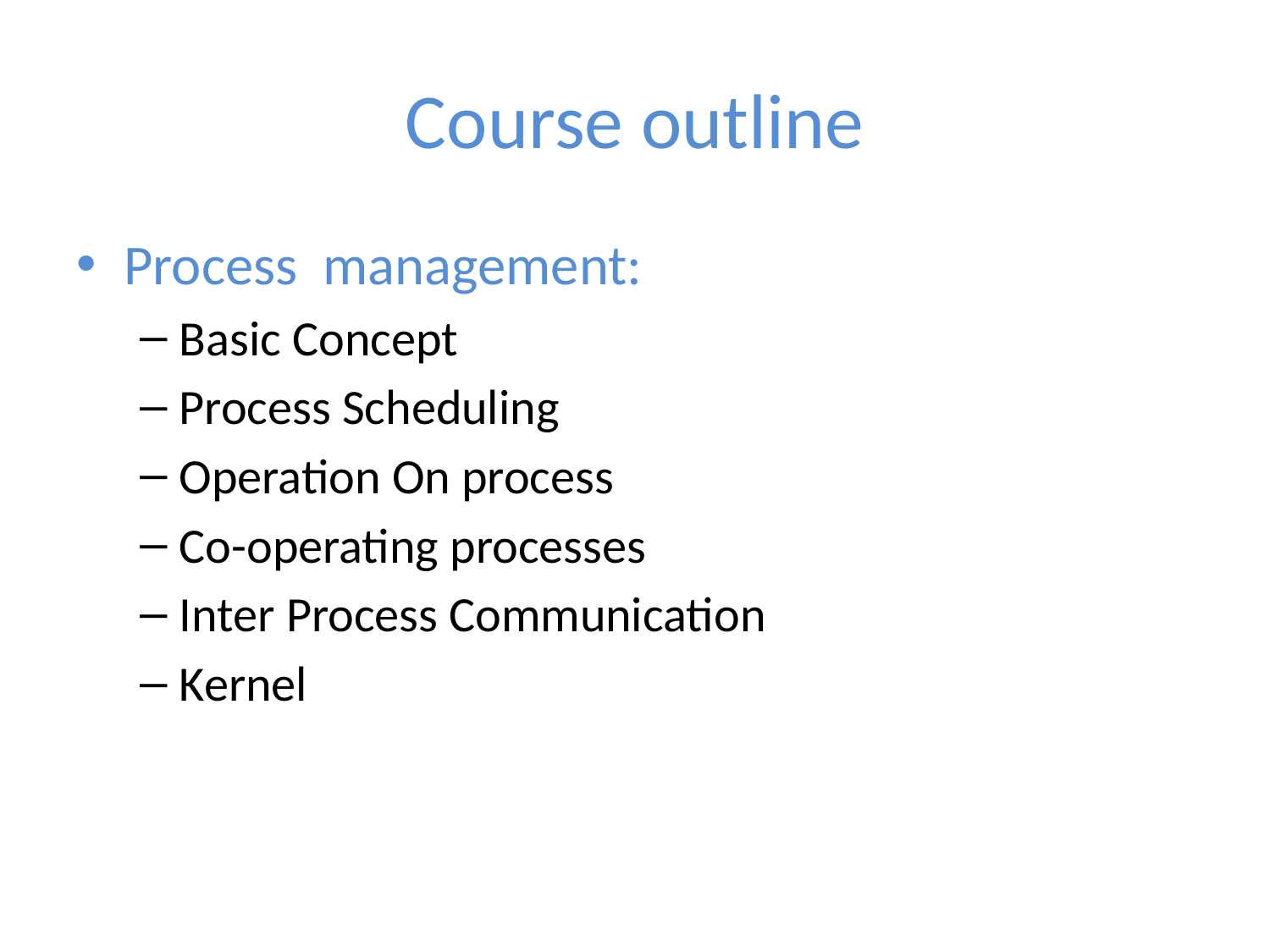

# Course outline
Process  management:
Basic Concept
Process Scheduling
Operation On process
Co-operating processes
Inter Process Communication
Kernel